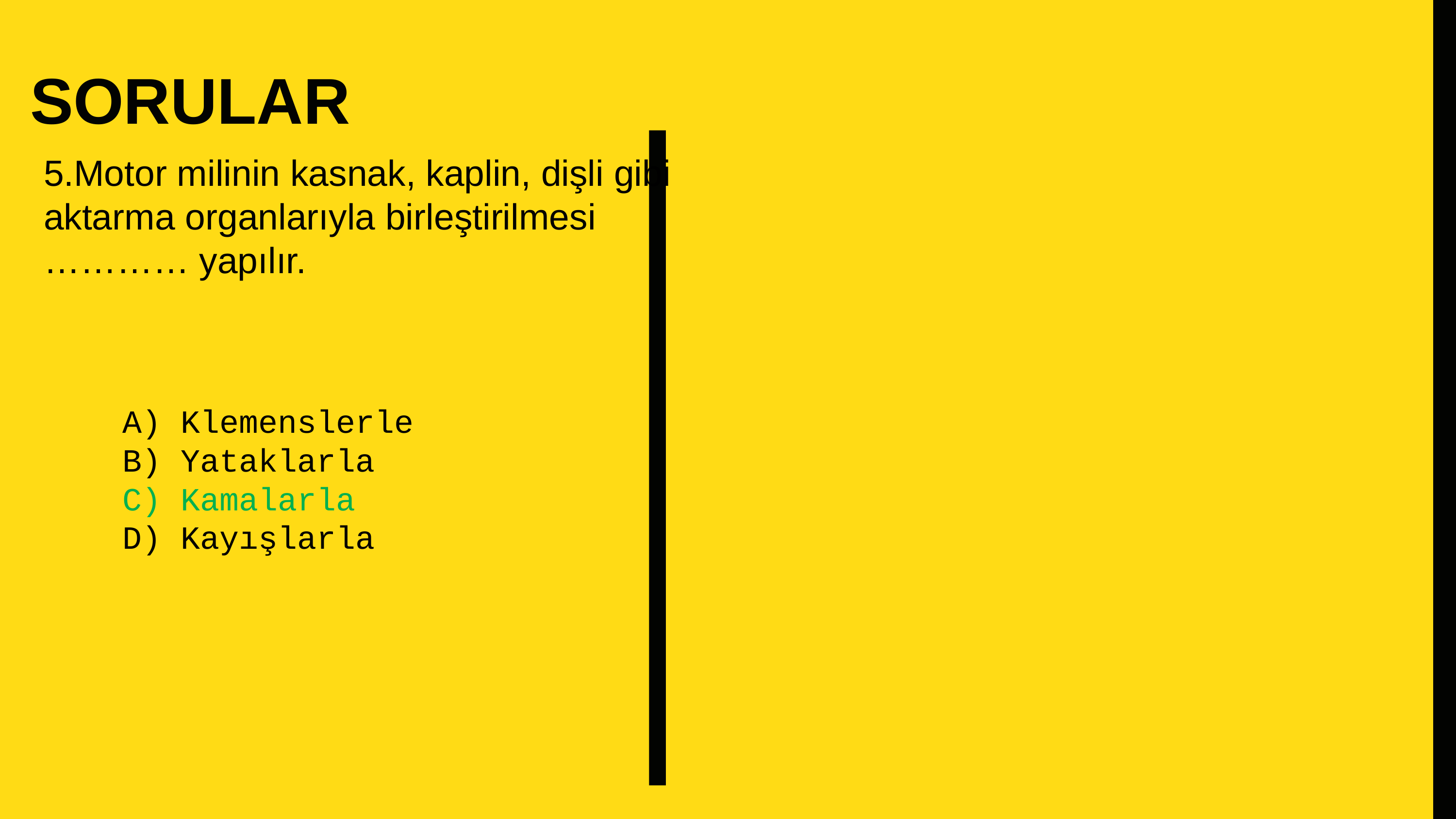

SORULAR

5.Motor milinin kasnak, kaplin, dişli gibi aktarma organlarıyla birleştirilmesi ………… yapılır.
A) Klemenslerle
B) Yataklarla
C) Kamalarla
D) Kayışlarla